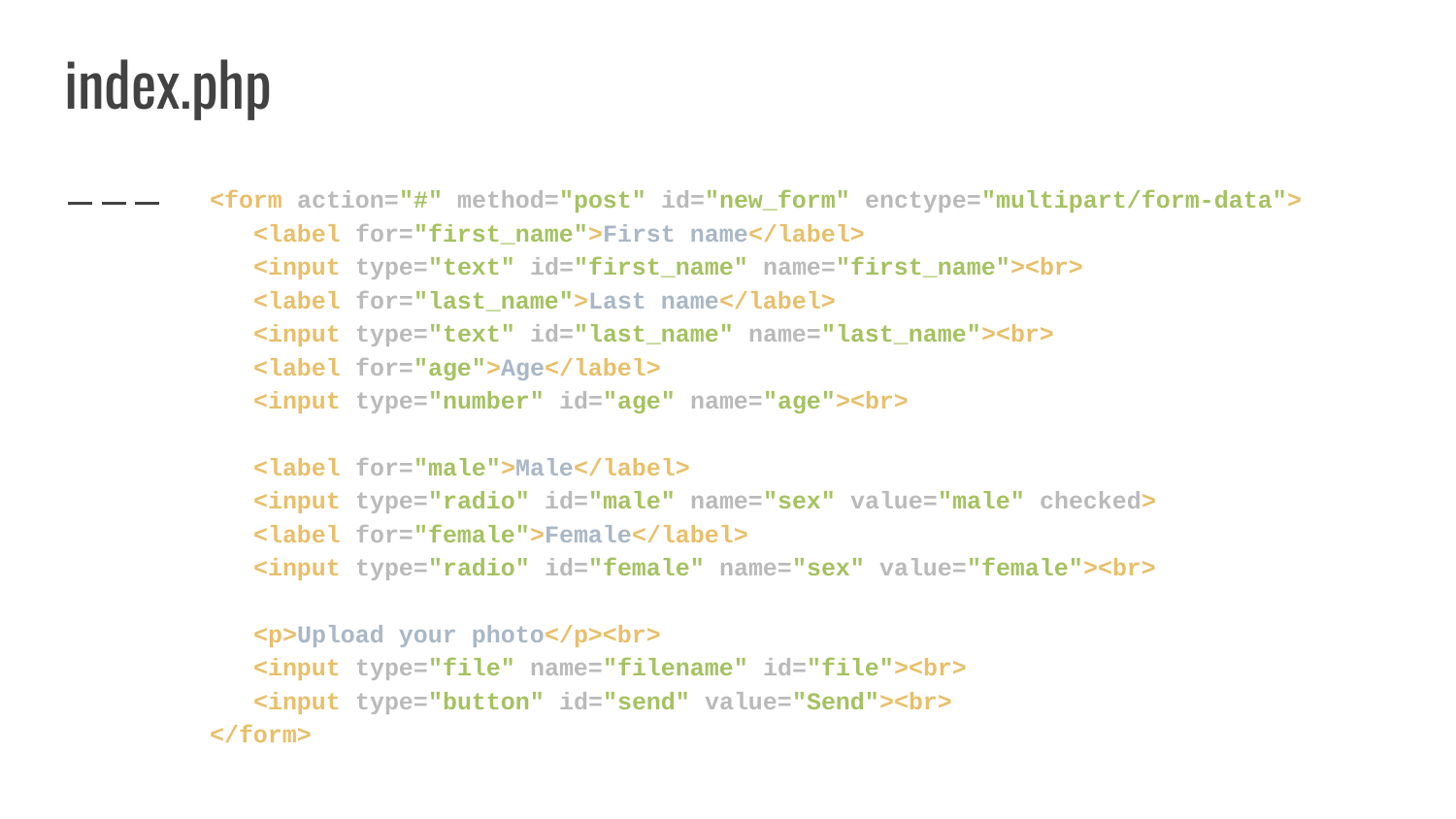

# index.php
<form action="#" method="post" id="new_form" enctype="multipart/form-data">
   <label for="first_name">First name</label>
   <input type="text" id="first_name" name="first_name"><br>
   <label for="last_name">Last name</label>
   <input type="text" id="last_name" name="last_name"><br>
   <label for="age">Age</label>
   <input type="number" id="age" name="age"><br>

   <label for="male">Male</label>
   <input type="radio" id="male" name="sex" value="male" checked>
   <label for="female">Female</label>
   <input type="radio" id="female" name="sex" value="female"><br>

   <p>Upload your photo</p><br>
   <input type="file" name="filename" id="file"><br>
   <input type="button" id="send" value="Send"><br>
</form>